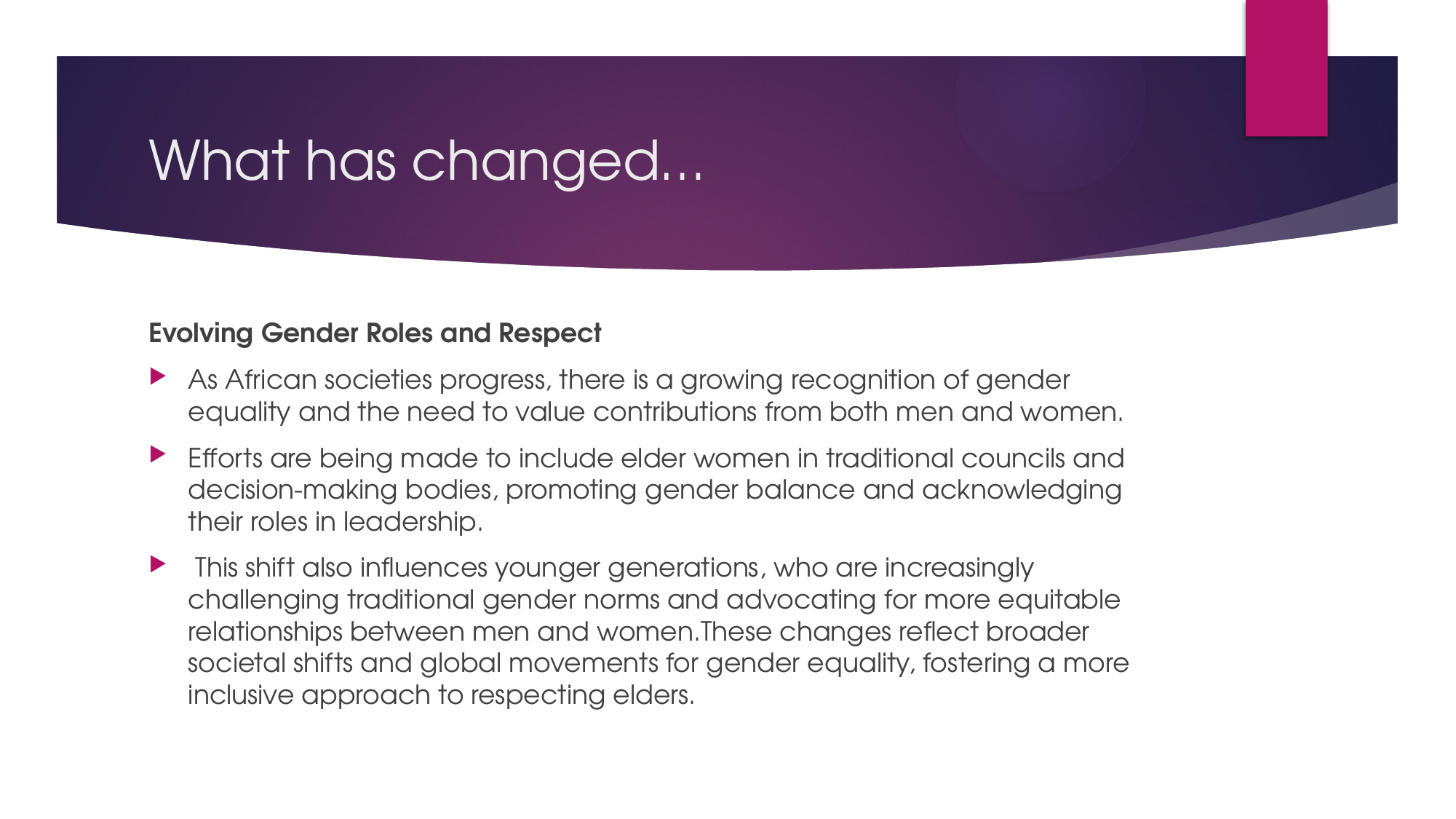

# What has changed…
Evolving Gender Roles and Respect
As African societies progress, there is a growing recognition of gender equality and the need to value contributions from both men and women.
Efforts are being made to include elder women in traditional councils and decision-making bodies, promoting gender balance and acknowledging their roles in leadership.
 This shift also influences younger generations, who are increasingly challenging traditional gender norms and advocating for more equitable relationships between men and women.These changes reflect broader societal shifts and global movements for gender equality, fostering a more inclusive approach to respecting elders.